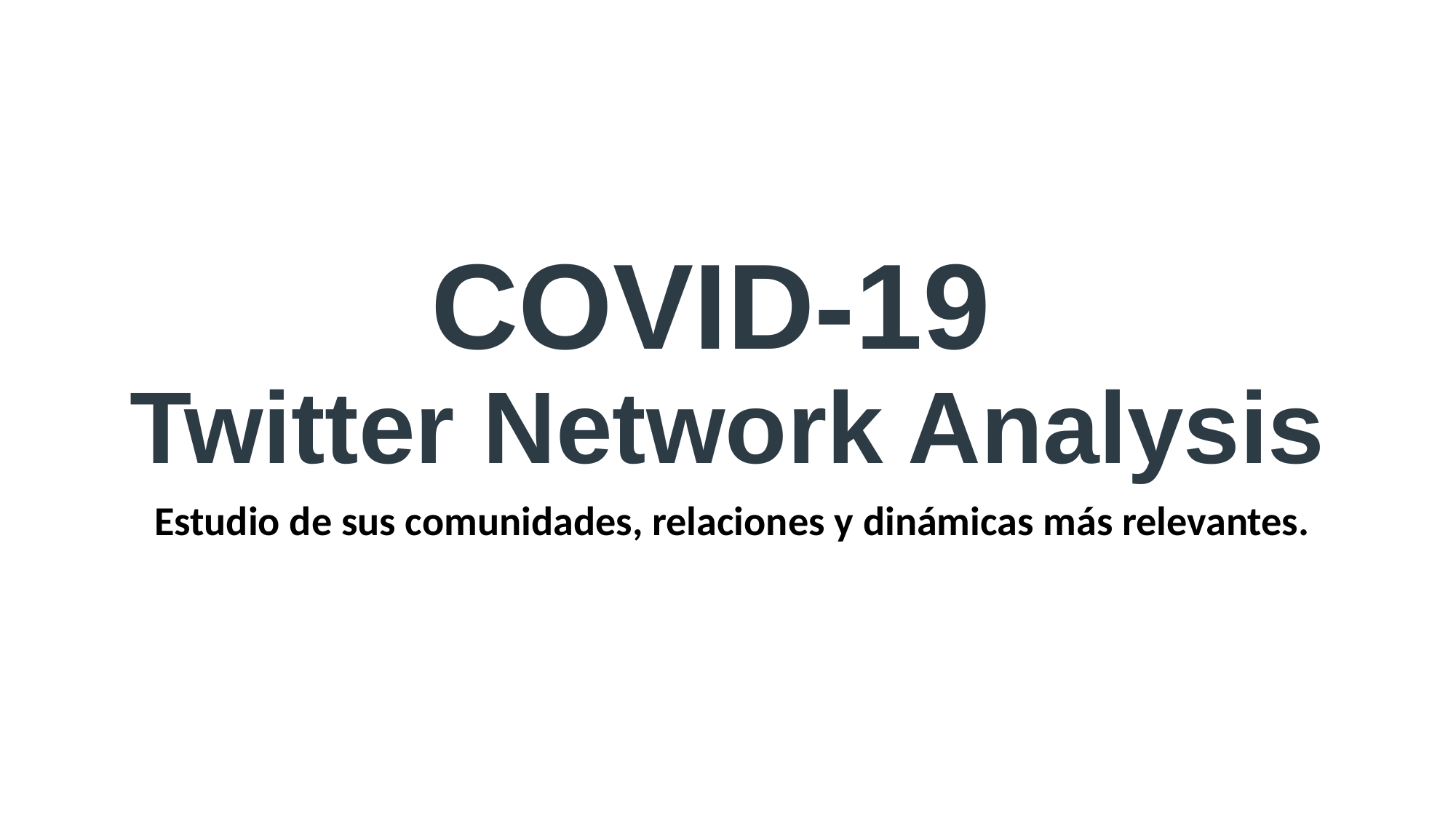

# COVID-19 Twitter Network Analysis

Estudio de sus comunidades, relaciones y dinámicas más relevantes.